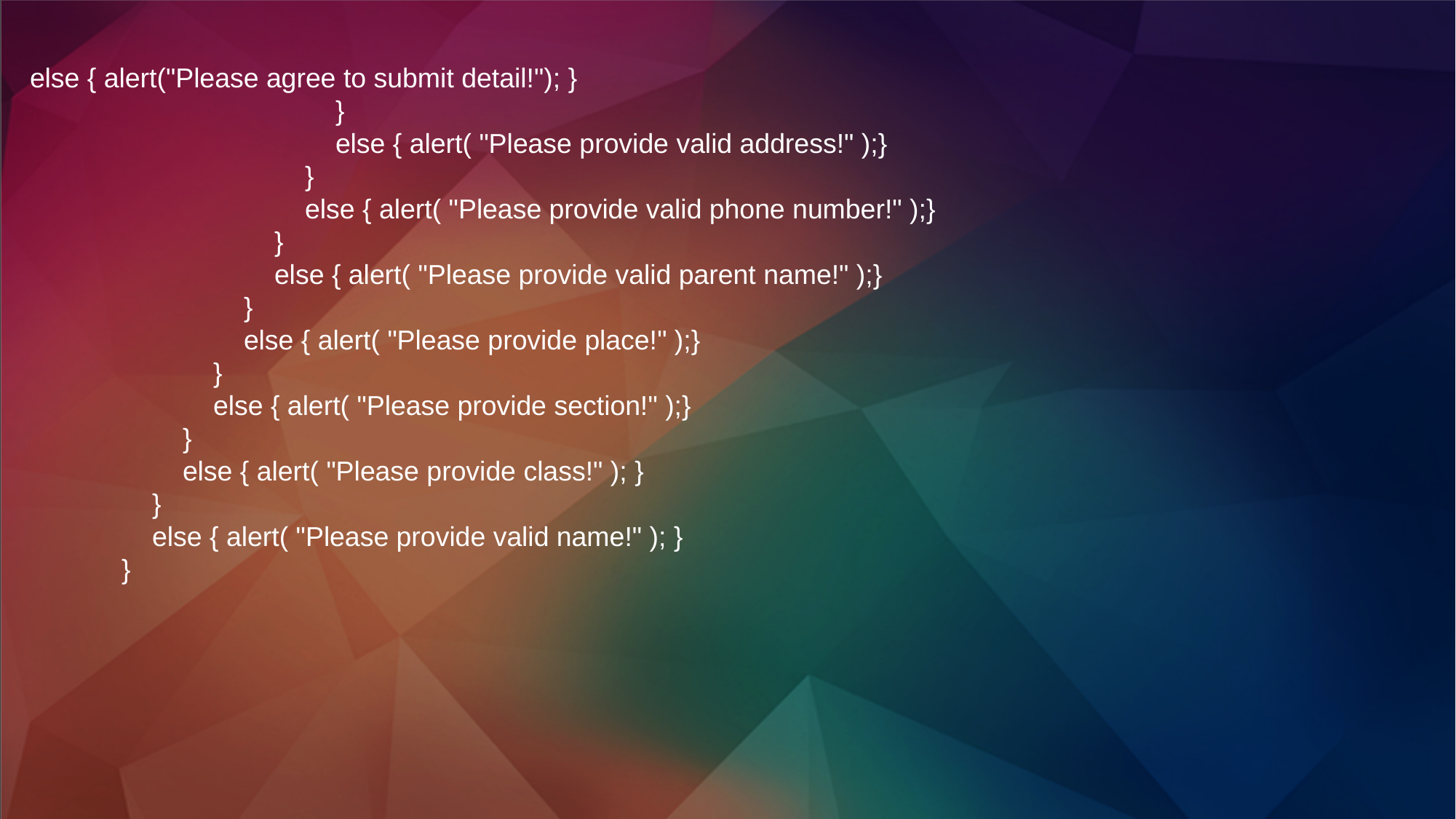

else { alert("Please agree to submit detail!"); }
                                        }
                                        else { alert( "Please provide valid address!" );}
                                    }
                                    else { alert( "Please provide valid phone number!" );}
                                }
                                else { alert( "Please provide valid parent name!" );}
                            }
                            else { alert( "Please provide place!" );}
                        }
                        else { alert( "Please provide section!" );}
                    }
                    else { alert( "Please provide class!" ); }
                }
                else { alert( "Please provide valid name!" ); }
            }